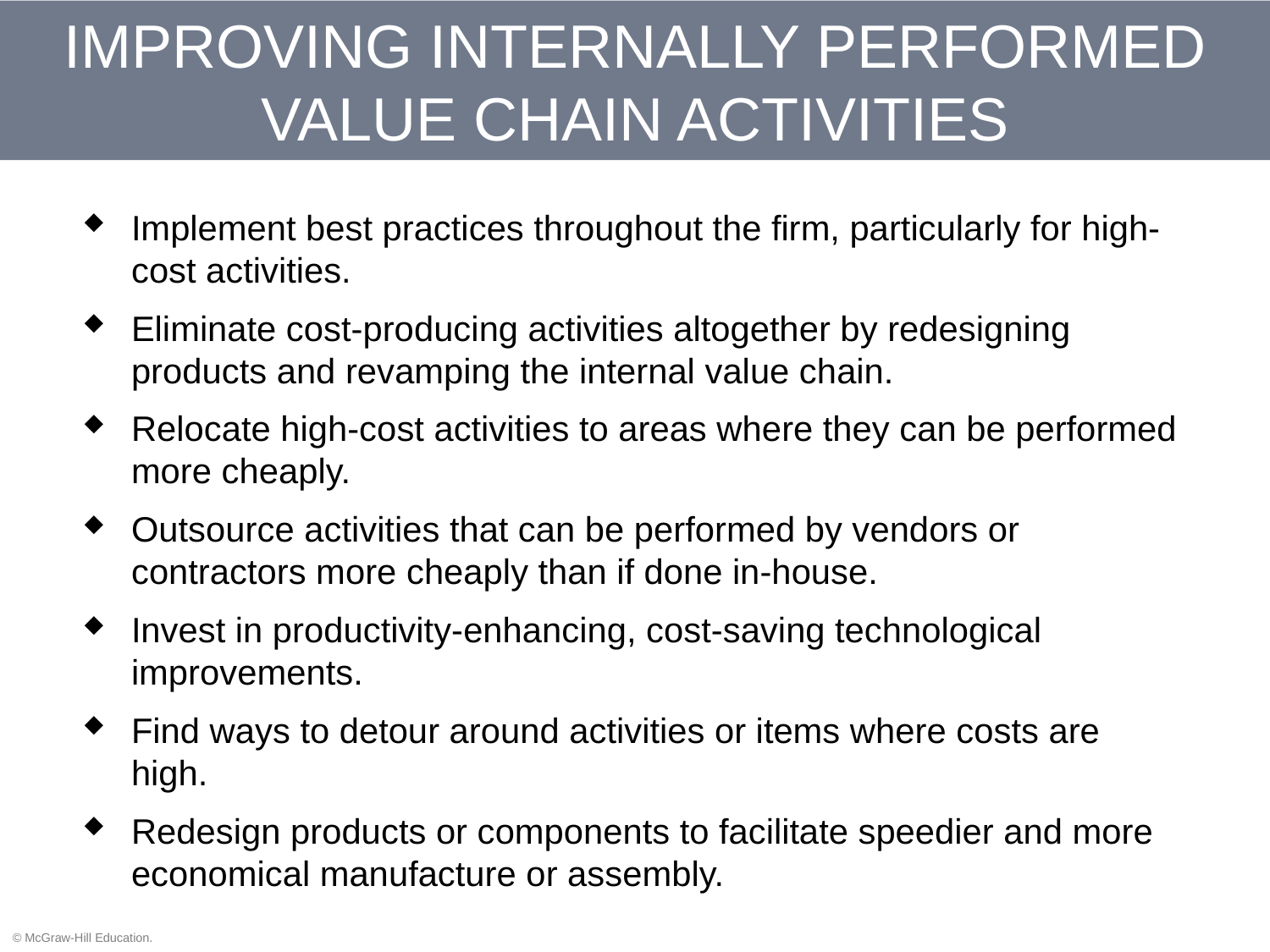

# IMPROVING INTERNALLY PERFORMED VALUE CHAIN ACTIVITIES
Implement best practices throughout the firm, particularly for high-cost activities.
Eliminate cost-producing activities altogether by redesigning products and revamping the internal value chain.
Relocate high-cost activities to areas where they can be performed more cheaply.
Outsource activities that can be performed by vendors or contractors more cheaply than if done in-house.
Invest in productivity-enhancing, cost-saving technological improvements.
Find ways to detour around activities or items where costs are high.
Redesign products or components to facilitate speedier and more economical manufacture or assembly.